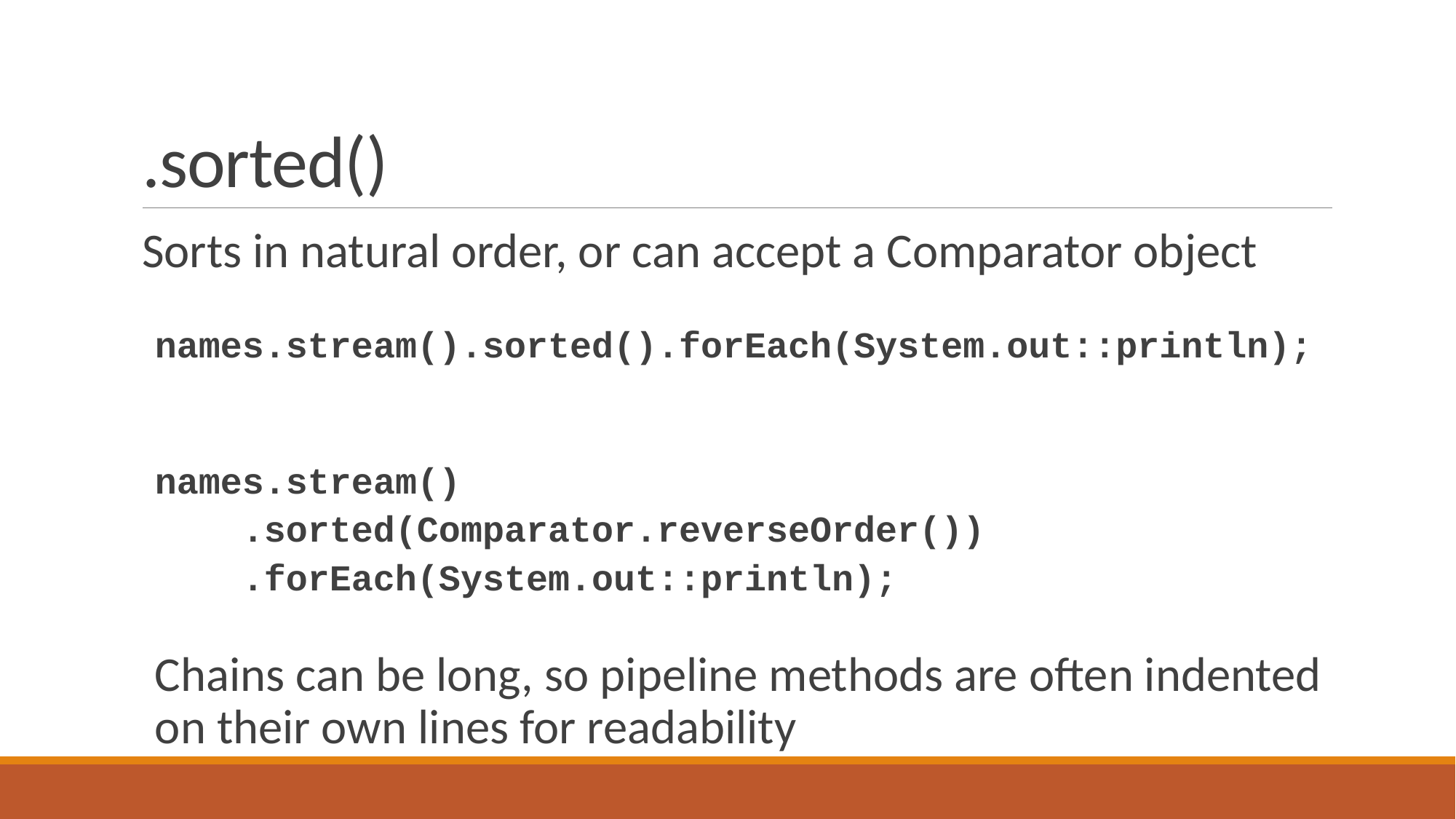

# .sorted()
Sorts in natural order, or can accept a Comparator object

names.stream().sorted().forEach(System.out::println);

names.stream()
    .sorted(Comparator.reverseOrder())
    .forEach(System.out::println);

Chains can be long, so pipeline methods are often indented on their own lines for readability